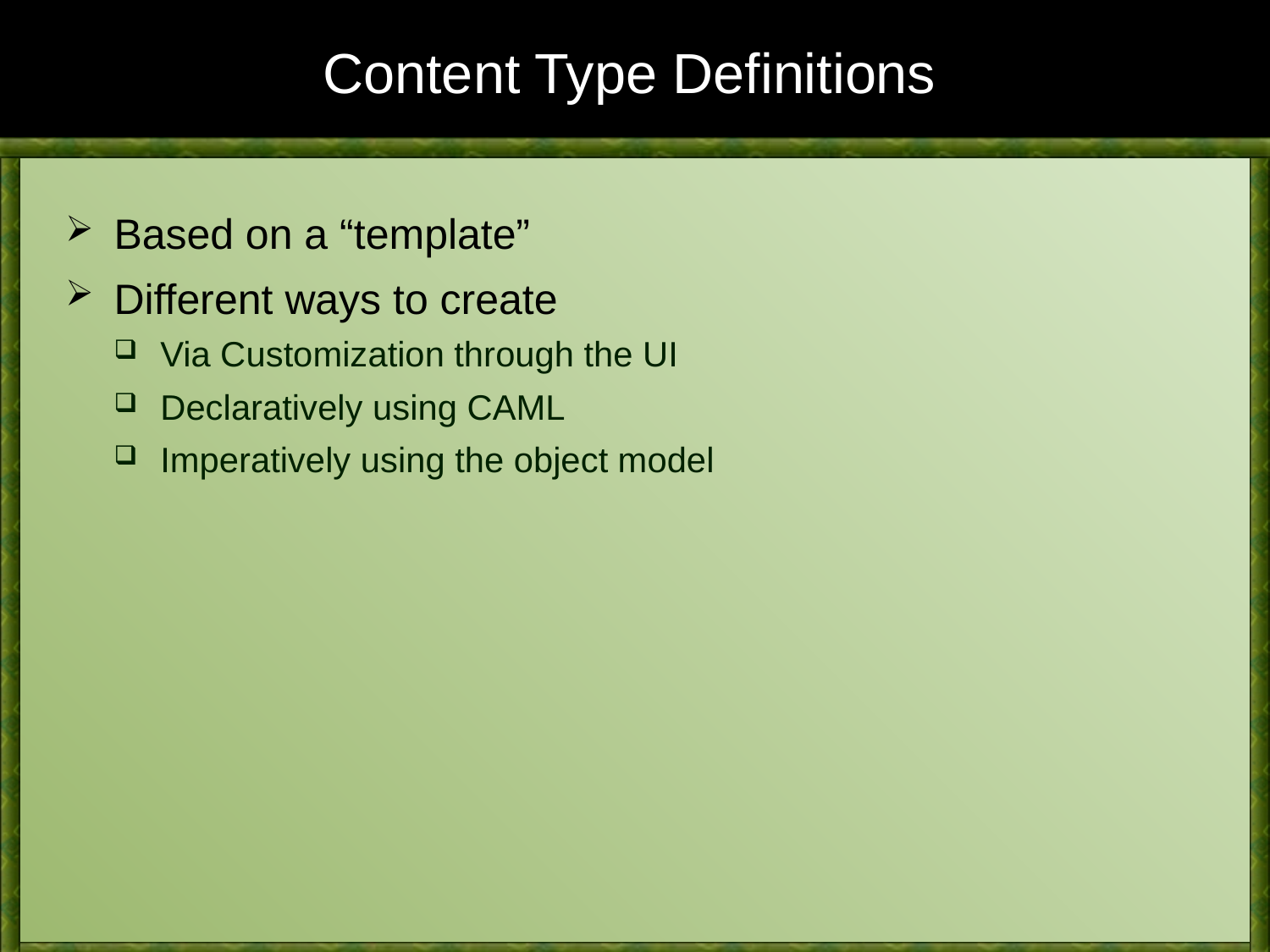

# Content Type Definitions
Based on a “template”
Different ways to create
Via Customization through the UI
Declaratively using CAML
Imperatively using the object model